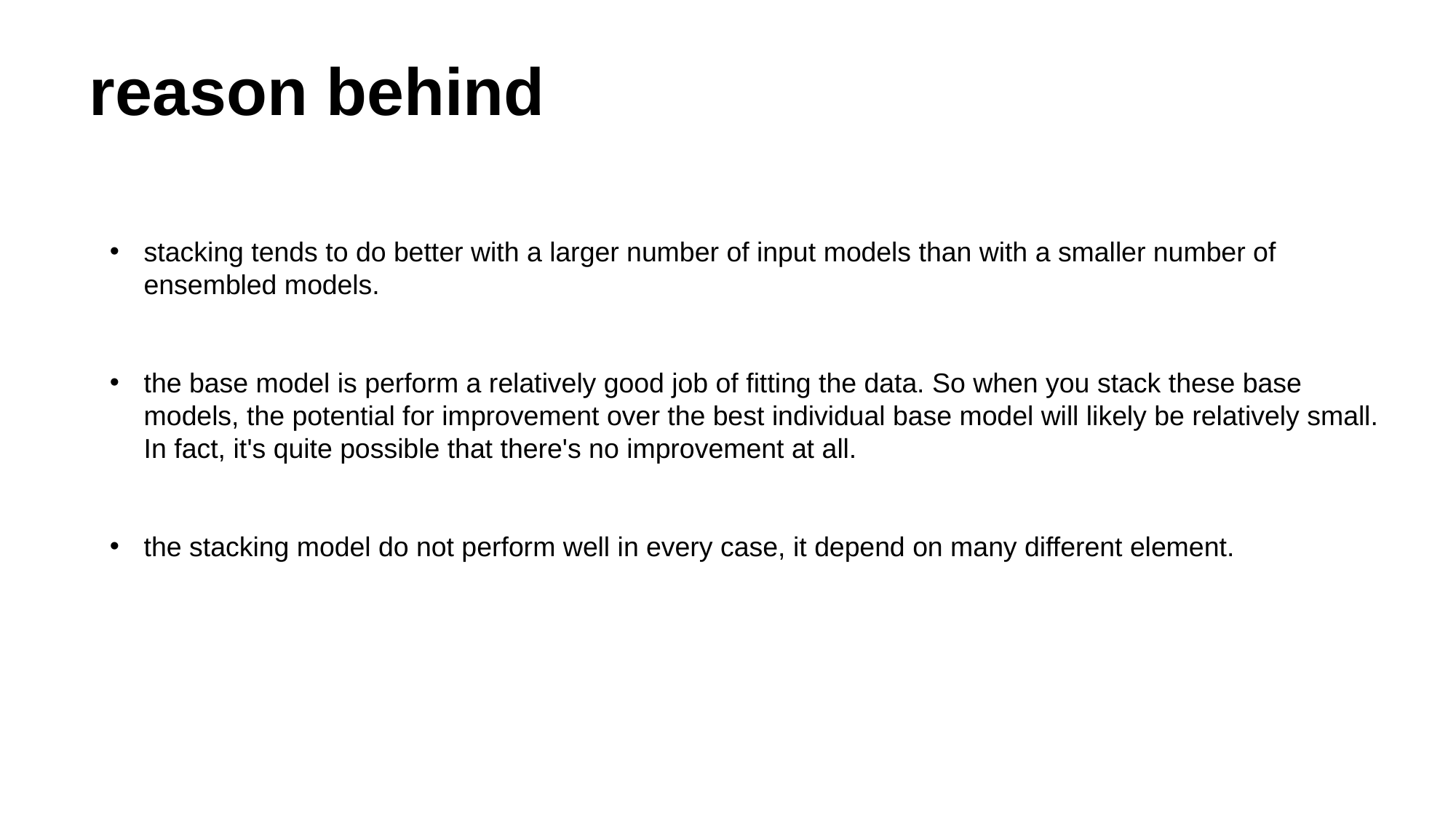

# reason behind
stacking tends to do better with a larger number of input models than with a smaller number of ensembled models.

the base model is perform a relatively good job of fitting the data. So when you stack these base models, the potential for improvement over the best individual base model will likely be relatively small. In fact, it's quite possible that there's no improvement at all.

the stacking model do not perform well in every case, it depend on many different element.